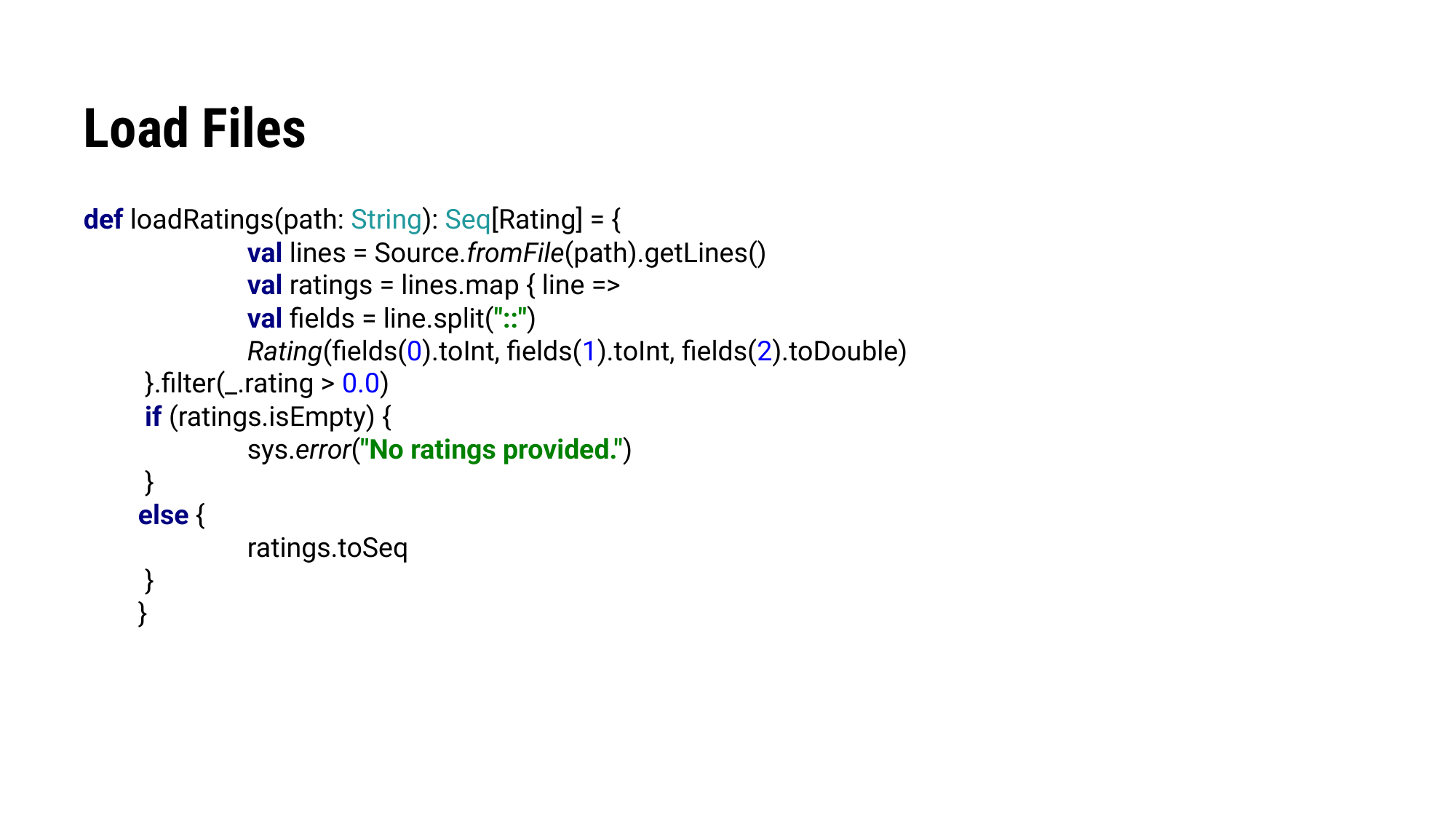

# Load Files
def loadRatings(path: String): Seq[Rating] = {
 	val lines = Source.fromFile(path).getLines()
 	val ratings = lines.map { line =>
   	val fields = line.split("::")
   	Rating(fields(0).toInt, fields(1).toInt, fields(2).toDouble)
 }.filter(_.rating > 0.0)
 if (ratings.isEmpty) {
   	sys.error("No ratings provided.")
 }
else {
   	ratings.toSeq
 }
}